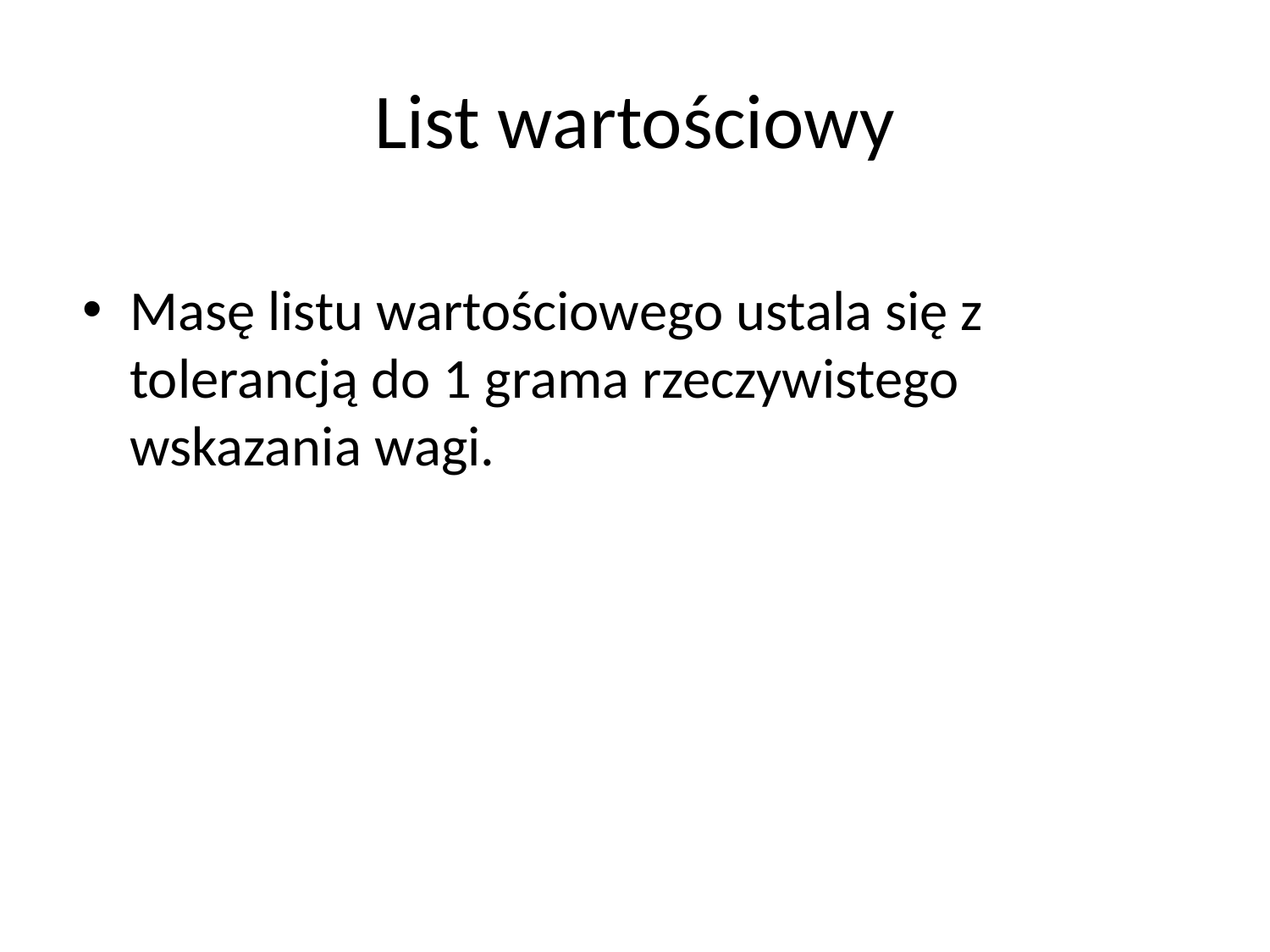

# List wartościowy
Masę listu wartościowego ustala się z tolerancją do 1 grama rzeczywistego wskazania wagi.